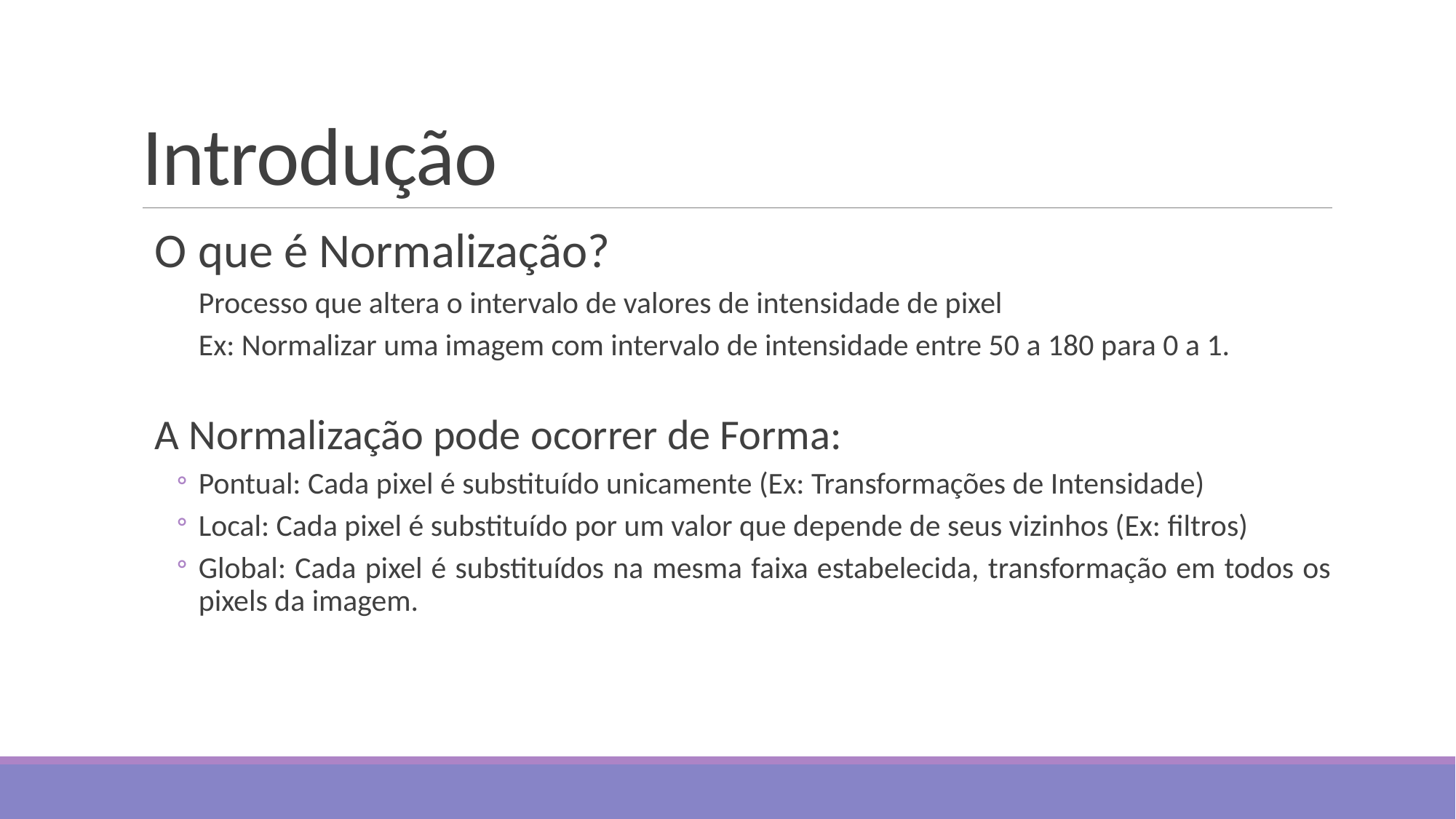

# Introdução
O que é Normalização?
Processo que altera o intervalo de valores de intensidade de pixel
Ex: Normalizar uma imagem com intervalo de intensidade entre 50 a 180 para 0 a 1.

A Normalização pode ocorrer de Forma:
Pontual: Cada pixel é substituído unicamente (Ex: Transformações de Intensidade)
Local: Cada pixel é substituído por um valor que depende de seus vizinhos (Ex: filtros)
Global: Cada pixel é substituídos na mesma faixa estabelecida, transformação em todos os pixels da imagem.